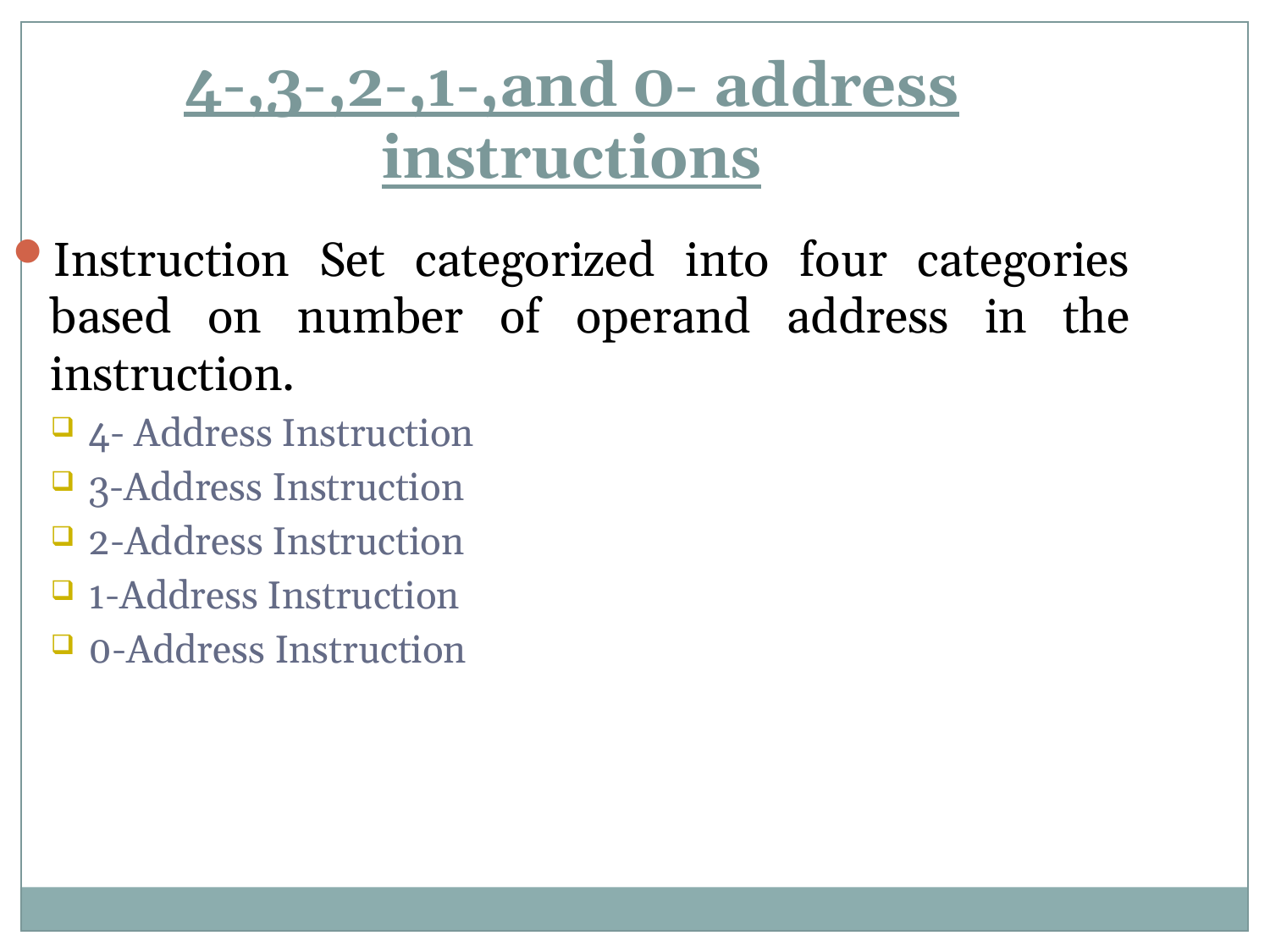

4-,3-,2-,1-,and 0- address instructions
Instruction Set categorized into four categories based on number of operand address in the instruction.
4- Address Instruction
3-Address Instruction
2-Address Instruction
1-Address Instruction
0-Address Instruction